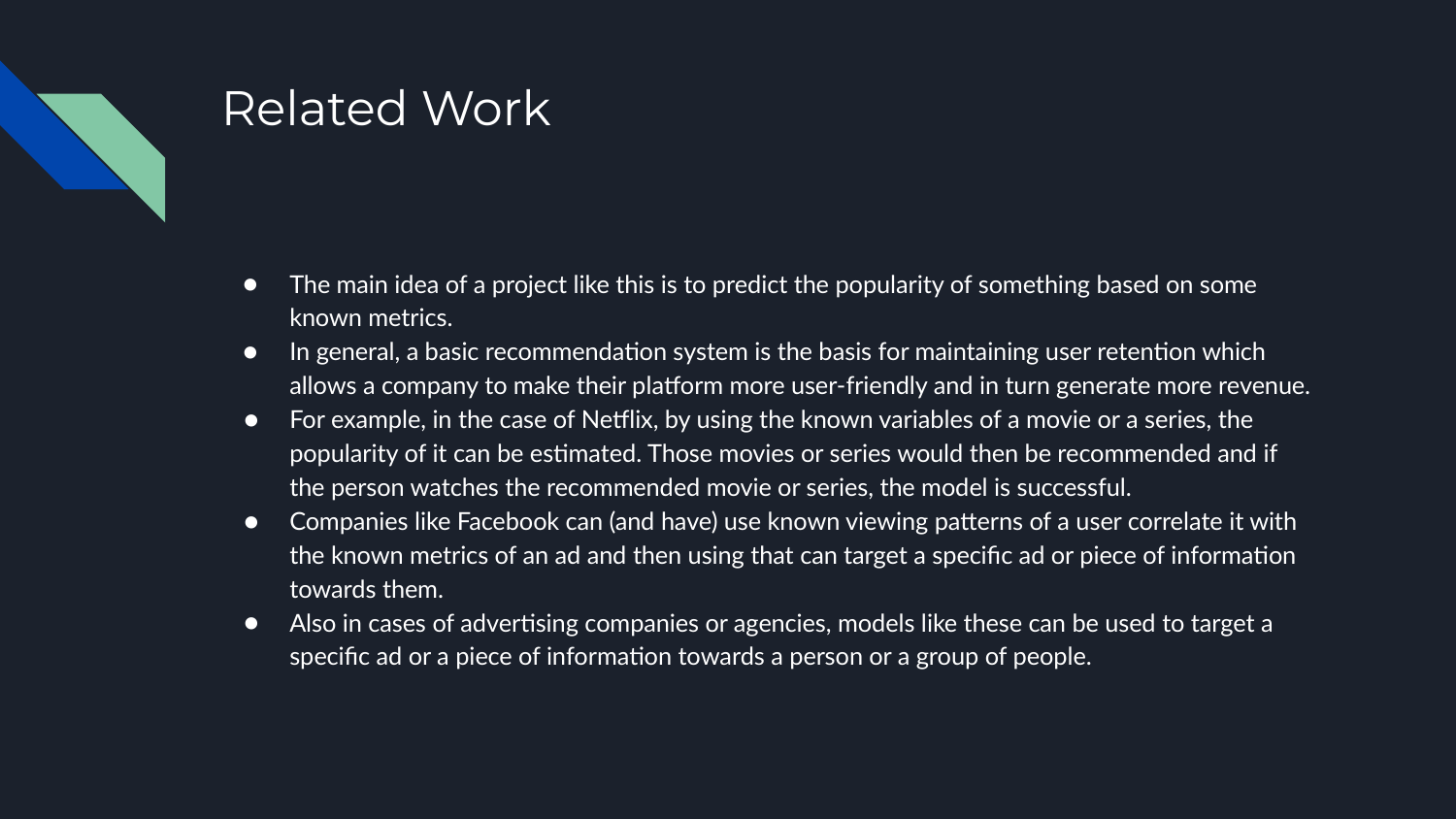

# Related Work
The main idea of a project like this is to predict the popularity of something based on some known metrics.
In general, a basic recommendation system is the basis for maintaining user retention which allows a company to make their platform more user-friendly and in turn generate more revenue.
For example, in the case of Netflix, by using the known variables of a movie or a series, the popularity of it can be estimated. Those movies or series would then be recommended and if the person watches the recommended movie or series, the model is successful.
Companies like Facebook can (and have) use known viewing patterns of a user correlate it with the known metrics of an ad and then using that can target a specific ad or piece of information towards them.
Also in cases of advertising companies or agencies, models like these can be used to target a specific ad or a piece of information towards a person or a group of people.